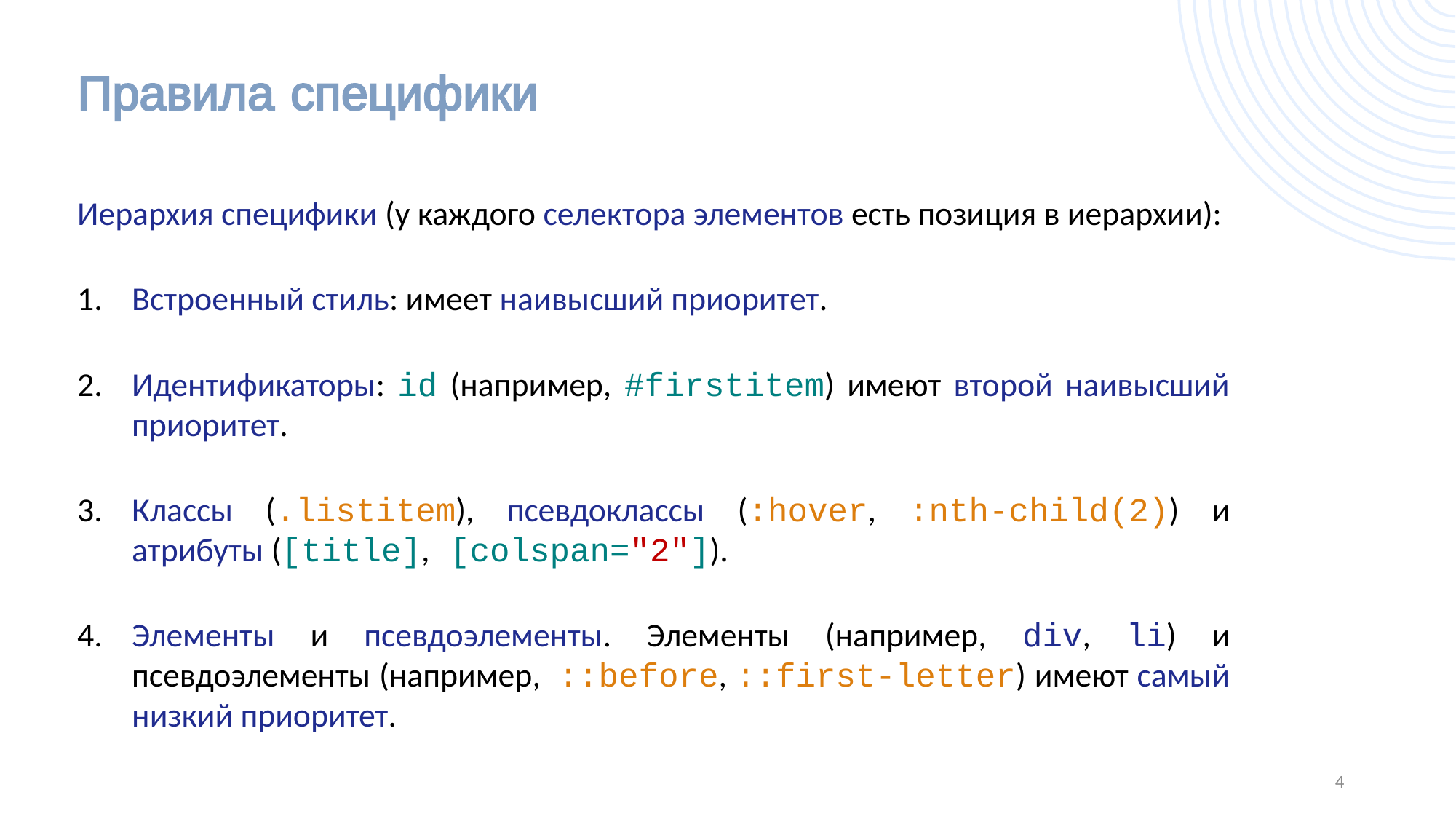

# Правила специфики
Иерархия специфики (у каждого селектора элементов есть позиция в иерархии):
Встроенный стиль: имеет наивысший приоритет.
Идентификаторы: id (например, #firstitem) имеют второй наивысший приоритет.
Классы (.listitem), псевдоклассы (:hover, :nth-child(2)) и атрибуты ([title], [colspan="2"]).
Элементы и псевдоэлементы. Элементы (например, div, li) и псевдоэлементы (например,  ::before, ::first-letter) имеют самый низкий приоритет.
4